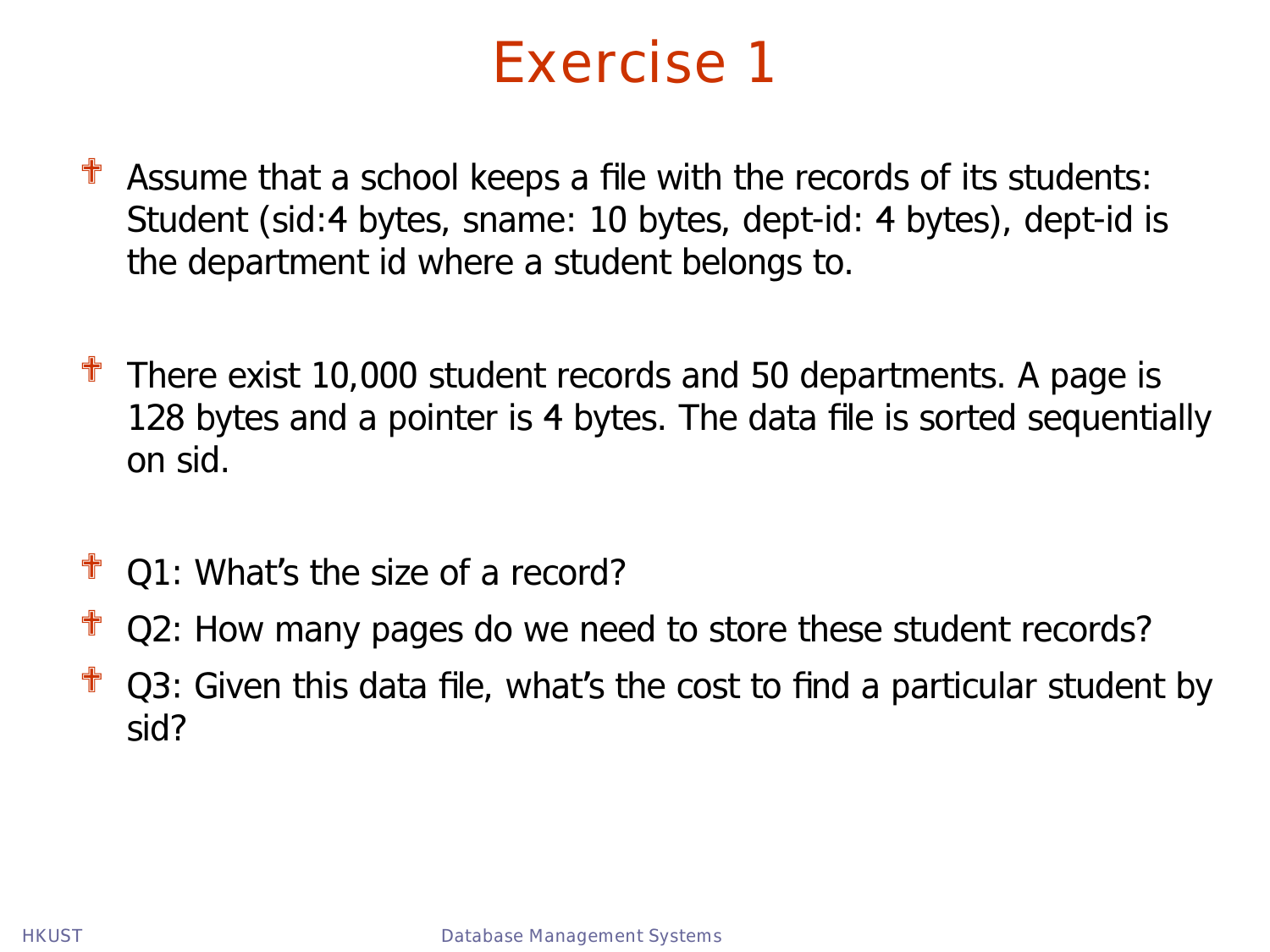

Exercise 1
Assume that a school keeps a file with the records of its students: Student (sid:4 bytes, sname: 10 bytes, dept-id: 4 bytes), dept-id is the department id where a student belongs to.

There exist 10,000 student records and 50 departments. A page is 128 bytes and a pointer is 4 bytes. The data file is sorted sequentially on sid.

Q1: What’s the size of a record?
Q2: How many pages do we need to store these student records?
Q3: Given this data file, what’s the cost to find a particular student by sid?